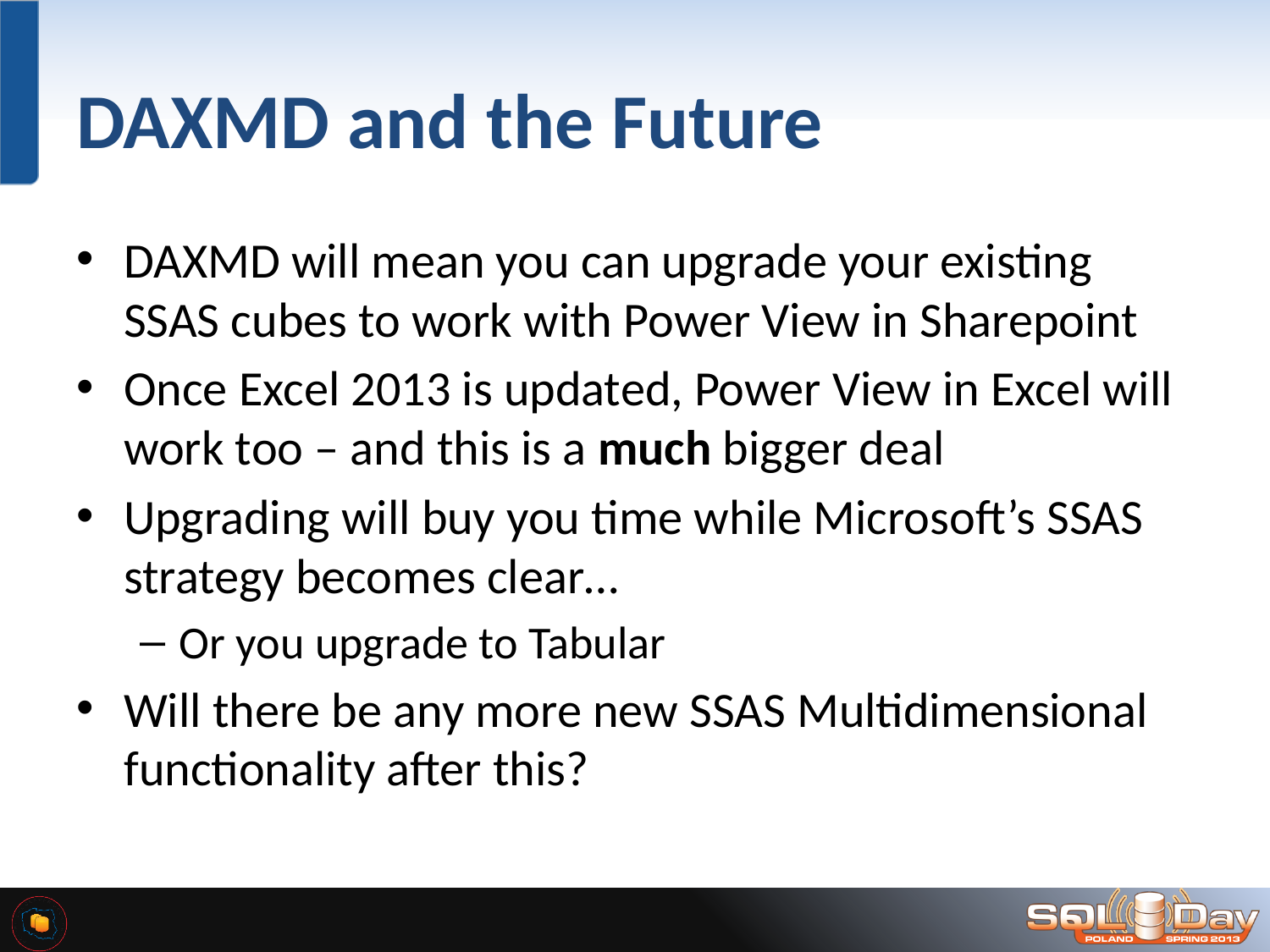

# DAXMD and the Future
DAXMD will mean you can upgrade your existing SSAS cubes to work with Power View in Sharepoint
Once Excel 2013 is updated, Power View in Excel will work too – and this is a much bigger deal
Upgrading will buy you time while Microsoft’s SSAS strategy becomes clear…
Or you upgrade to Tabular
Will there be any more new SSAS Multidimensional functionality after this?